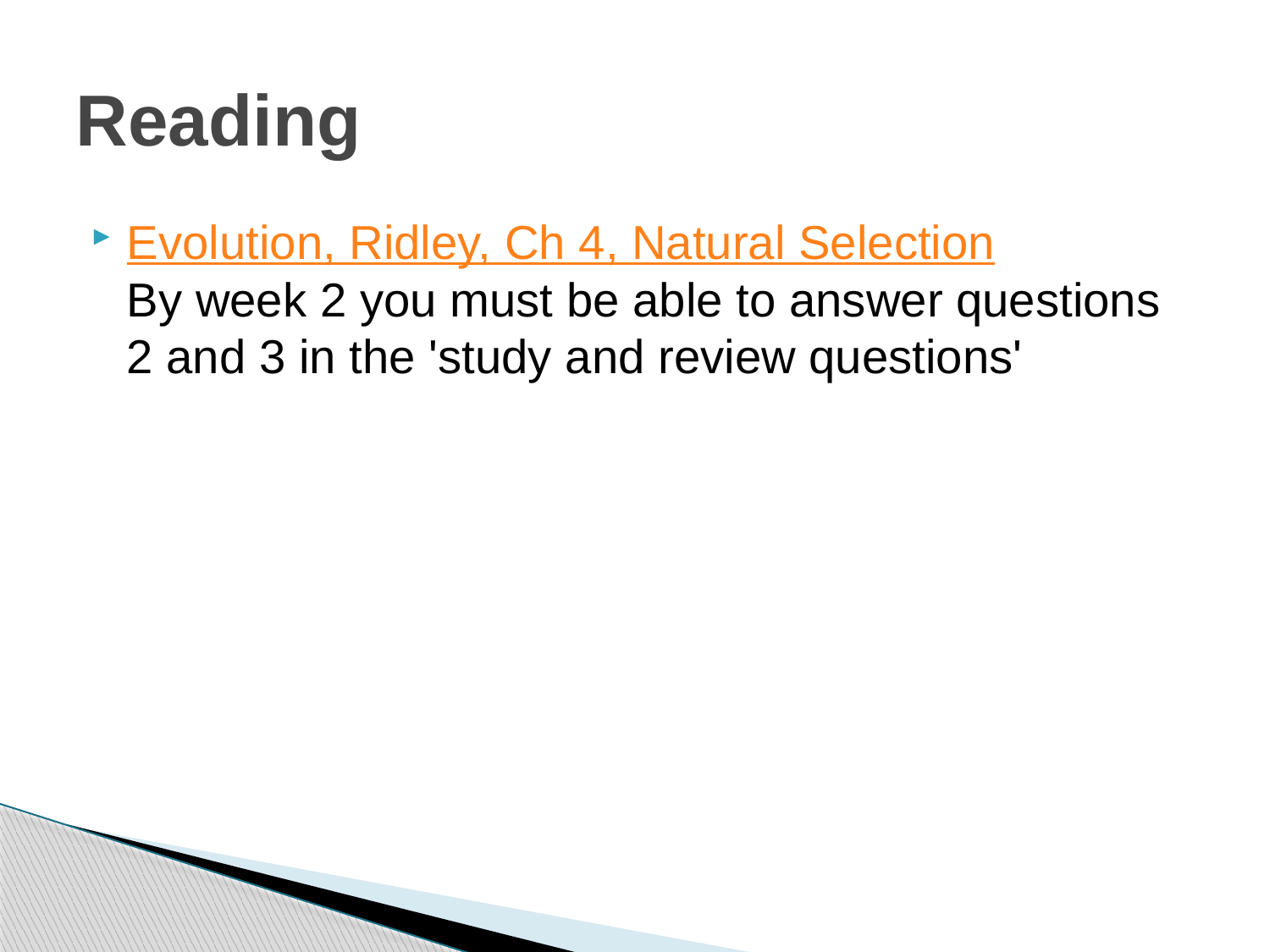

# Reading
Evolution, Ridley, Ch 4, Natural Selection
By week 2 you must be able to answer questions 2 and 3 in the 'study and review questions'